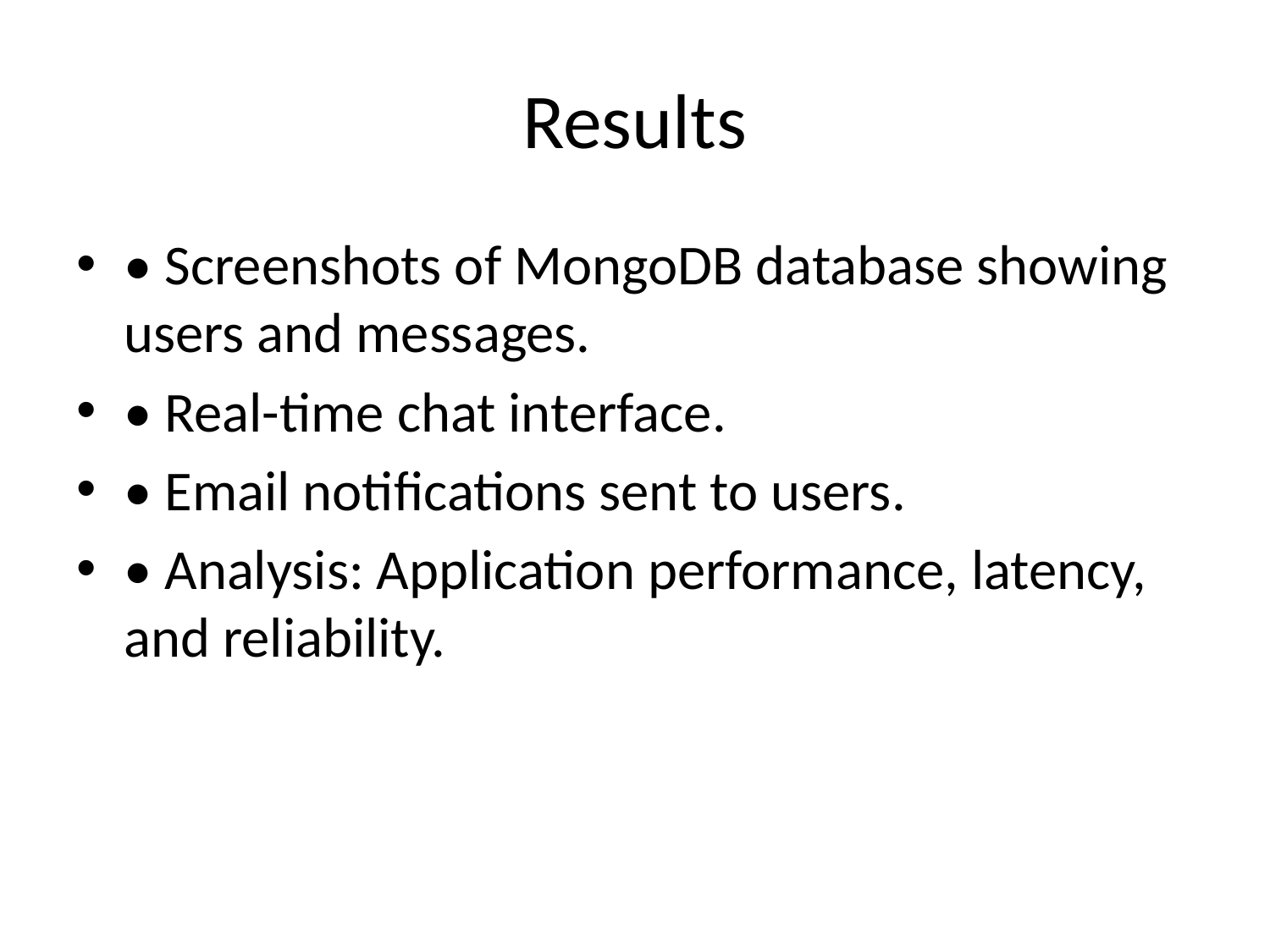

# Results
• Screenshots of MongoDB database showing users and messages.
• Real-time chat interface.
• Email notifications sent to users.
• Analysis: Application performance, latency, and reliability.